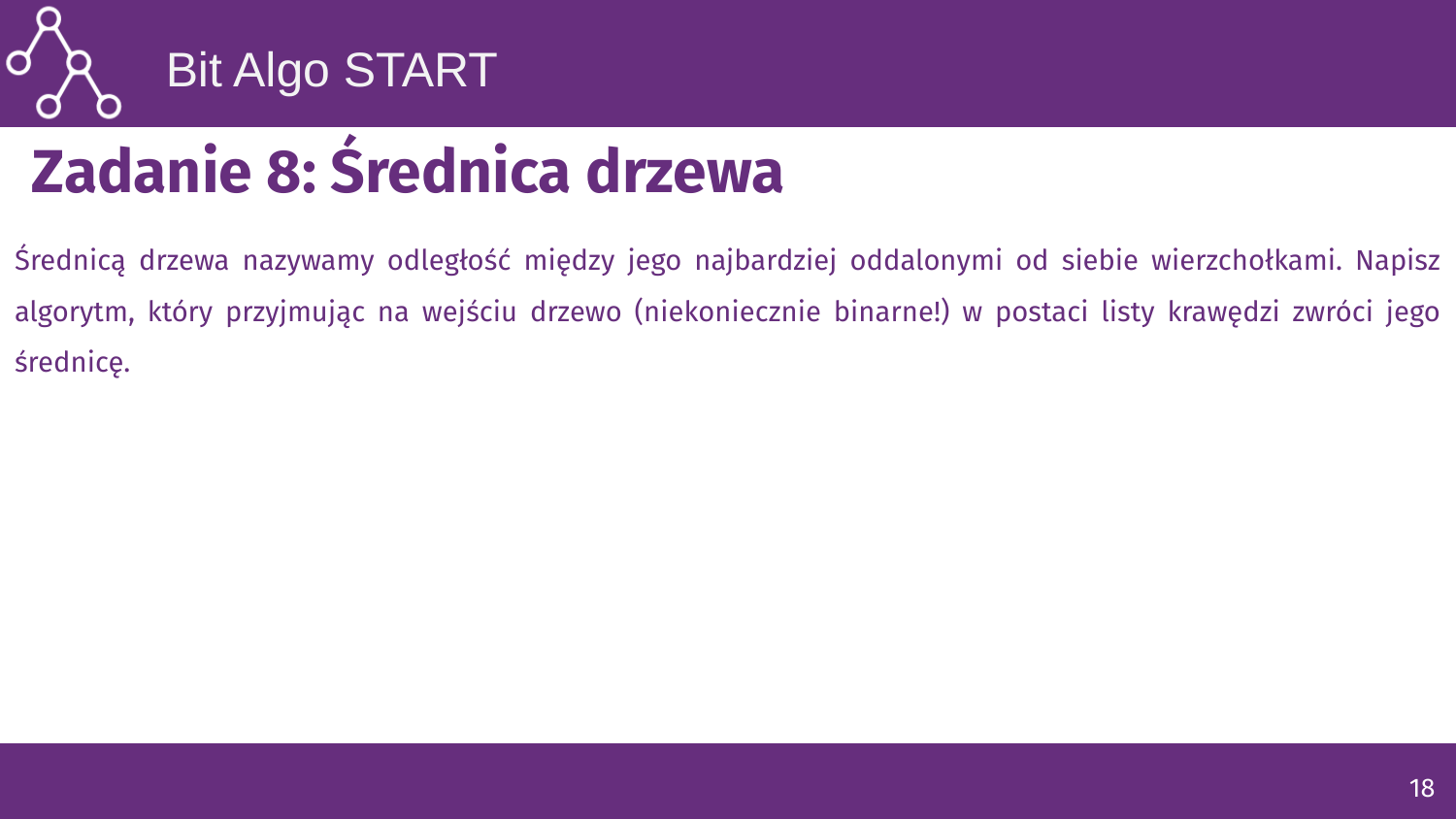

# Zadanie 8: Średnica drzewa
Średnicą drzewa nazywamy odległość między jego najbardziej oddalonymi od siebie wierzchołkami. Napisz algorytm, który przyjmując na wejściu drzewo (niekoniecznie binarne!) w postaci listy krawędzi zwróci jego średnicę.
18